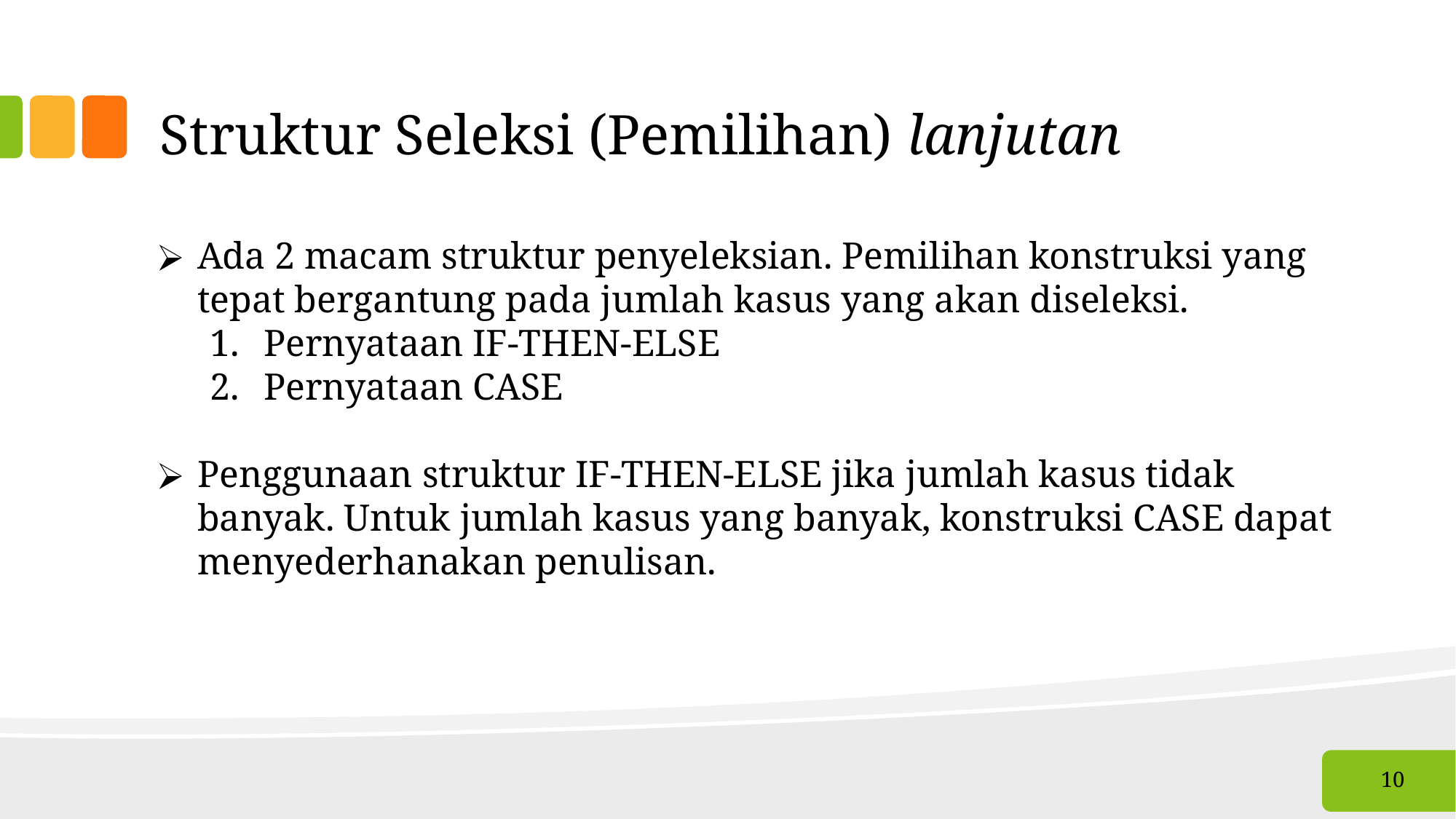

# Struktur Seleksi (Pemilihan) lanjutan
Ada 2 macam struktur penyeleksian. Pemilihan konstruksi yang tepat bergantung pada jumlah kasus yang akan diseleksi.
Pernyataan IF-THEN-ELSE
Pernyataan CASE

Penggunaan struktur IF-THEN-ELSE jika jumlah kasus tidak banyak. Untuk jumlah kasus yang banyak, konstruksi CASE dapat menyederhanakan penulisan.
10